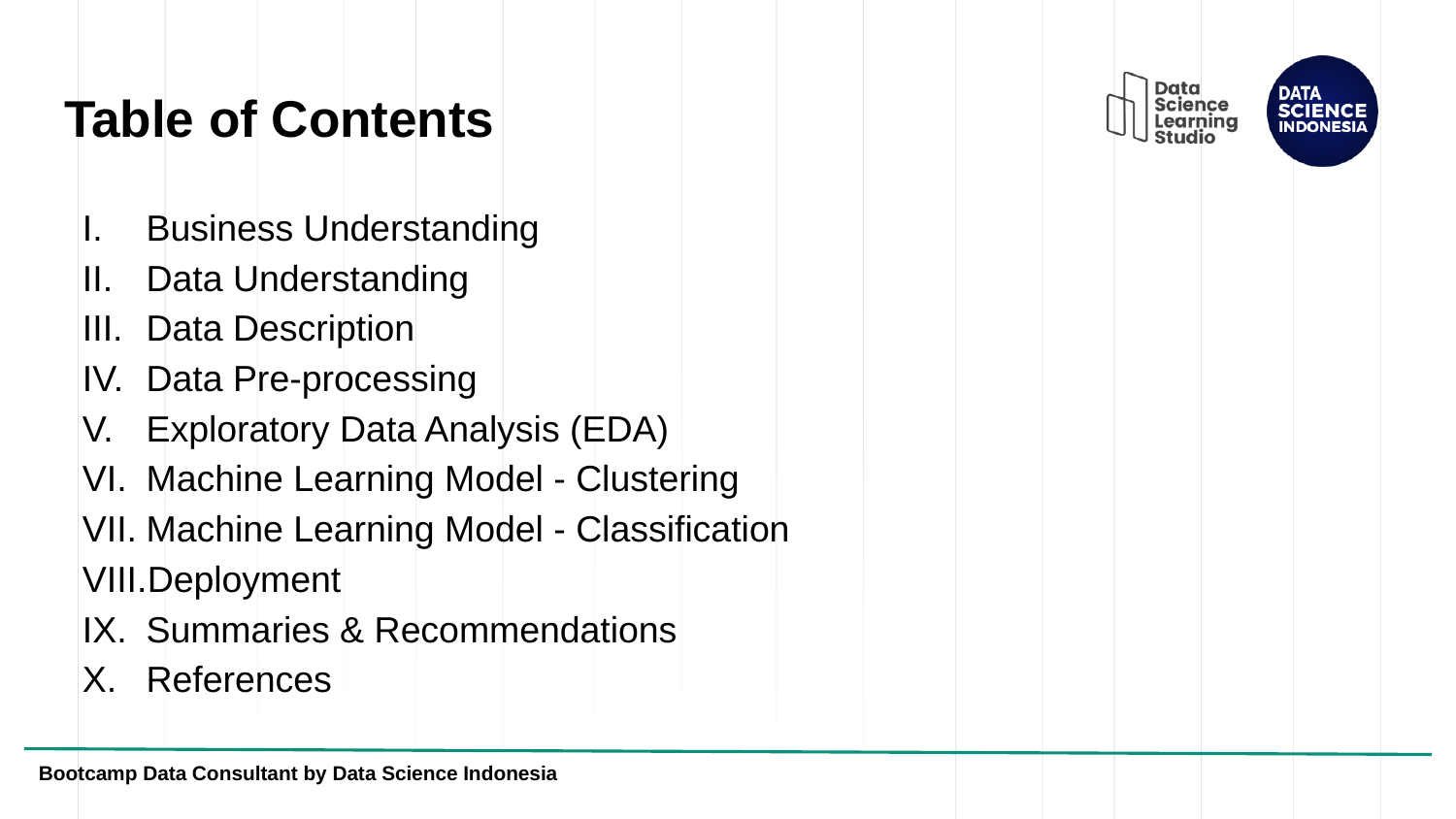

# Table of Contents
Business Understanding
Data Understanding
Data Description
Data Pre-processing
Exploratory Data Analysis (EDA)
Machine Learning Model - Clustering
Machine Learning Model - Classification
Deployment
Summaries & Recommendations
References